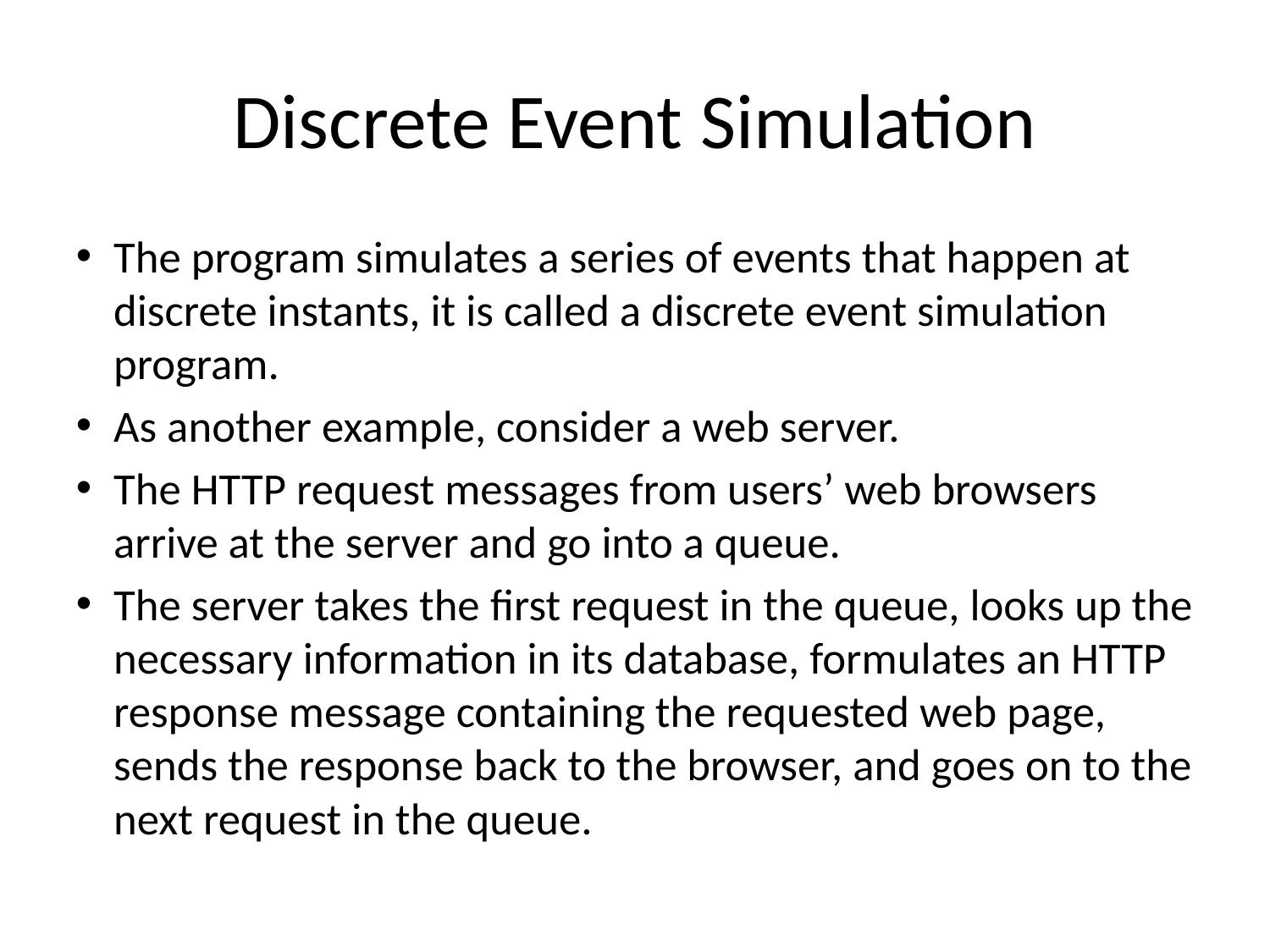

Discrete Event Simulation
The program simulates a series of events that happen at discrete instants, it is called a discrete event simulation program.
As another example, consider a web server.
The HTTP request messages from users’ web browsers arrive at the server and go into a queue.
The server takes the first request in the queue, looks up the necessary information in its database, formulates an HTTP response message containing the requested web page, sends the response back to the browser, and goes on to the next request in the queue.